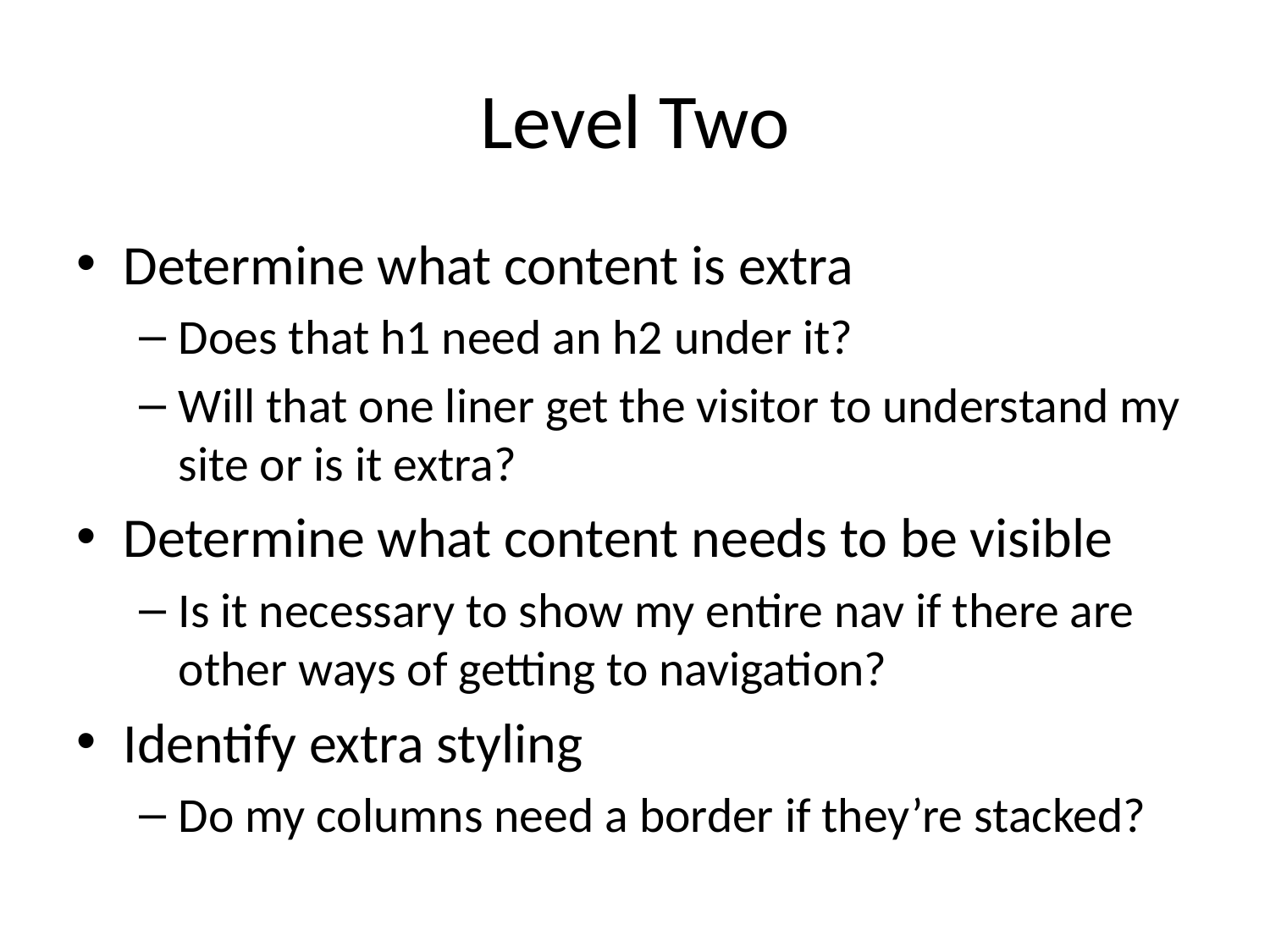

# Level Two
Determine what content is extra
Does that h1 need an h2 under it?
Will that one liner get the visitor to understand my site or is it extra?
Determine what content needs to be visible
Is it necessary to show my entire nav if there are other ways of getting to navigation?
Identify extra styling
Do my columns need a border if they’re stacked?